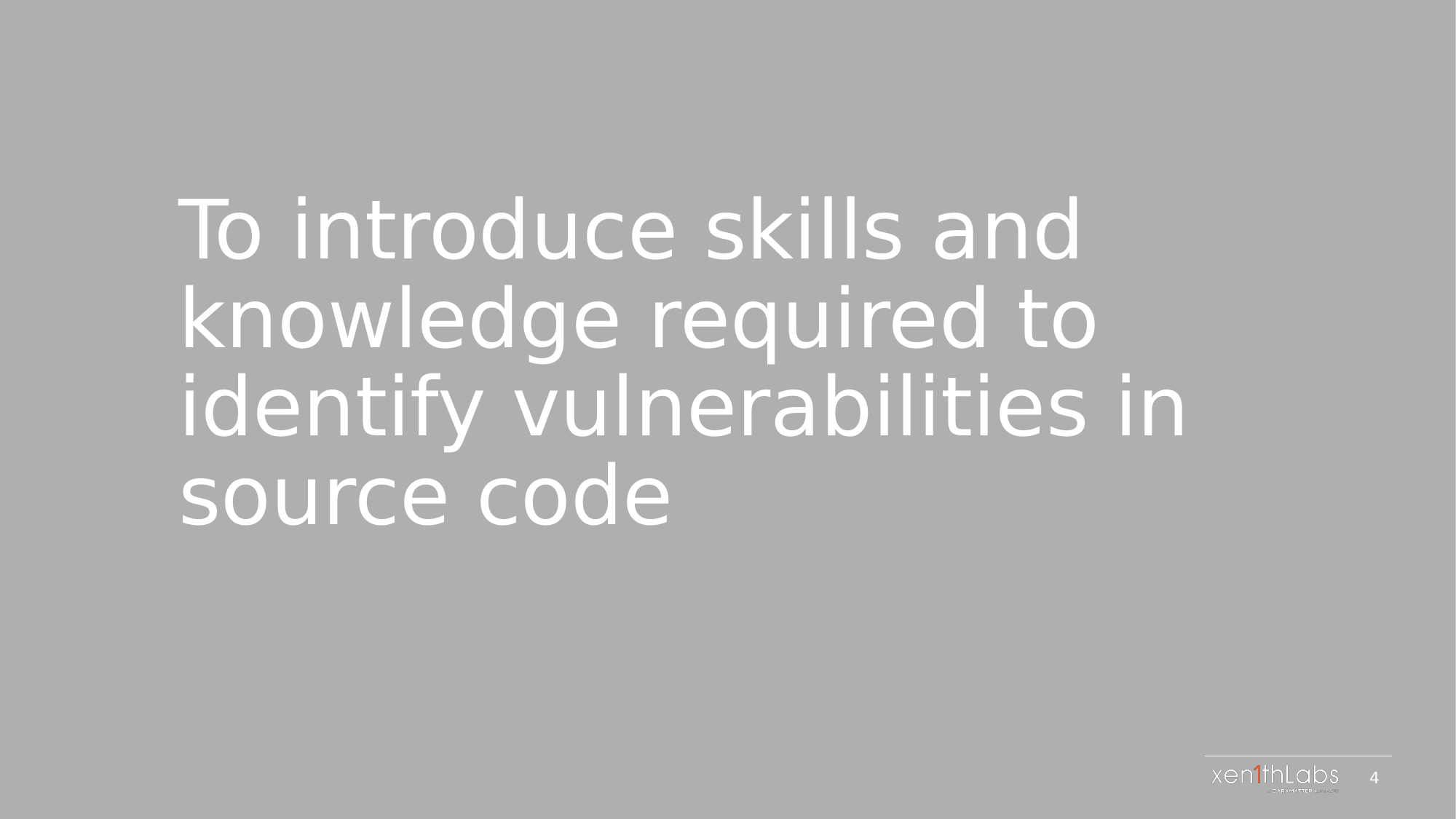

To introduce skills and knowledge required to identify vulnerabilities in source code